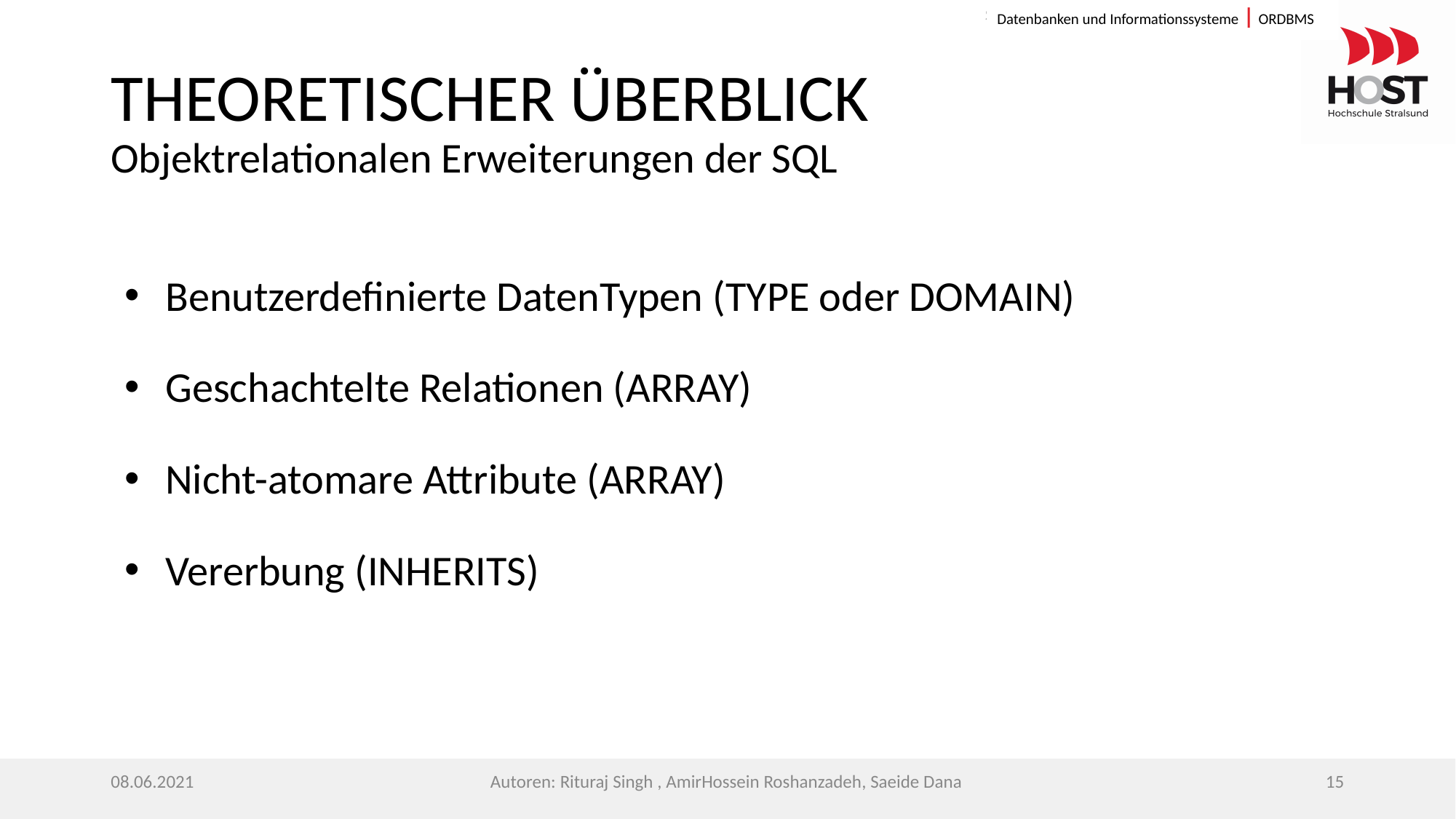

Datenbanken und Informationssysteme | ORDBMS
# THEORETISCHER ÜBERBLICK Objektrelationalen Erweiterungen der SQL

Benutzerdefinierte DatenTypen (TYPE oder DOMAIN)

Geschachtelte Relationen (ARRAY)

Nicht-atomare Attribute (ARRAY)

Vererbung (INHERITS)

08.06.2021
Autoren: Rituraj Singh , AmirHossein Roshanzadeh, Saeide Dana
15